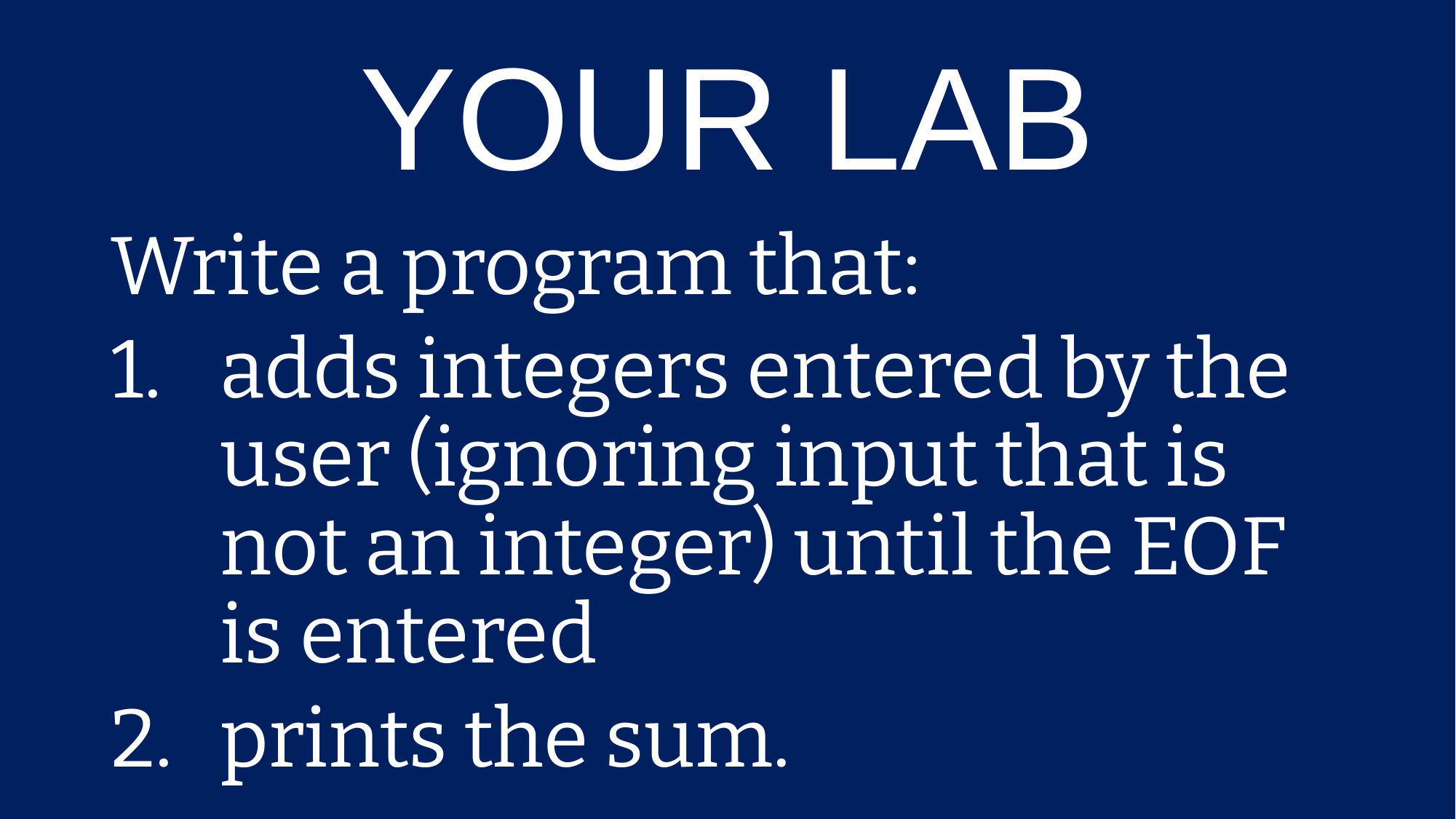

# YOUR LAB
Write a program that:
adds integers entered by the user (ignoring input that is not an integer) until the EOF is entered
prints the sum.